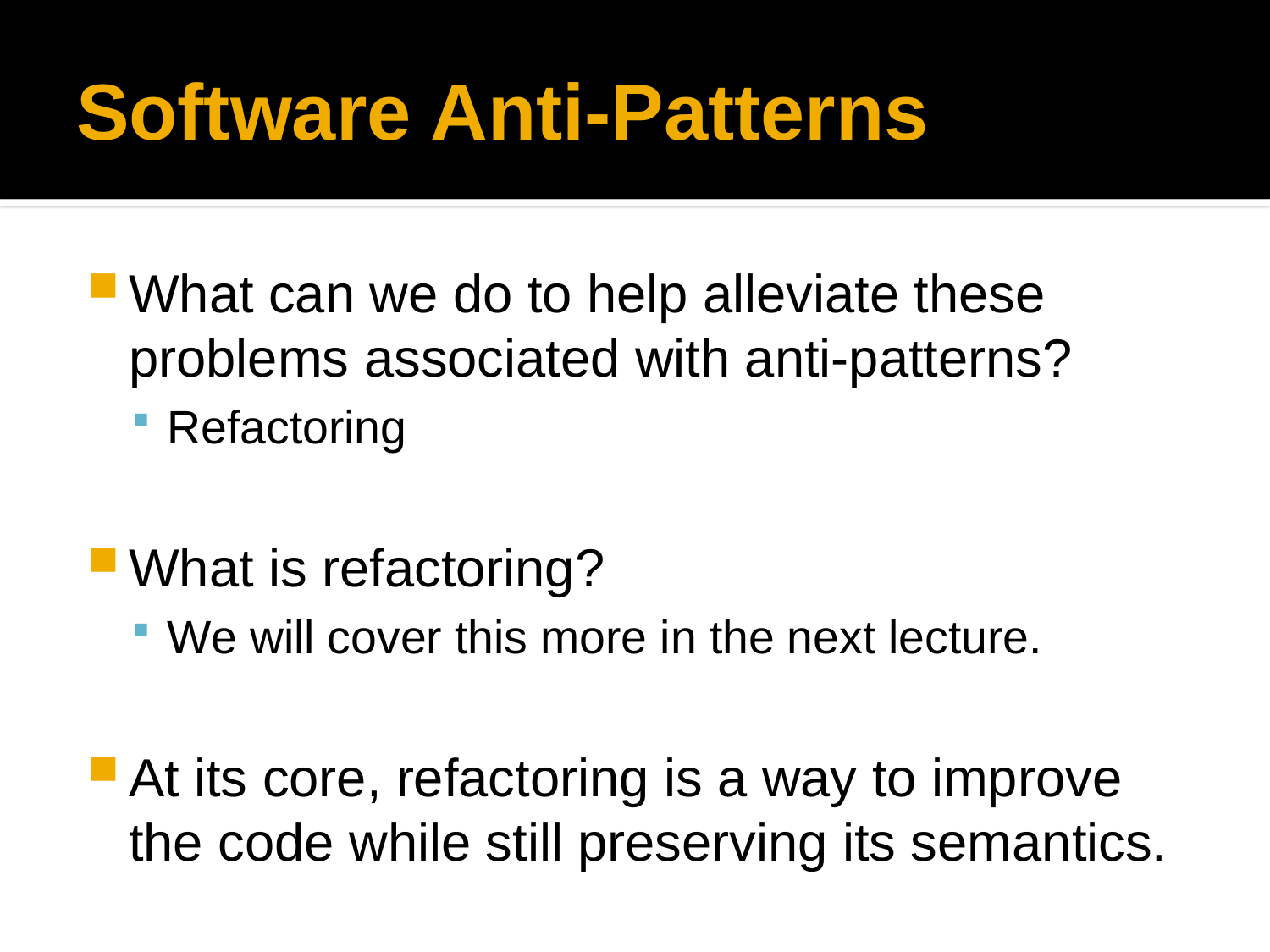

# Software Anti-Patterns
What can we do to help alleviate these problems associated with anti-patterns?
Refactoring

What is refactoring?
We will cover this more in the next lecture.

At its core, refactoring is a way to improve the code while still preserving its semantics.